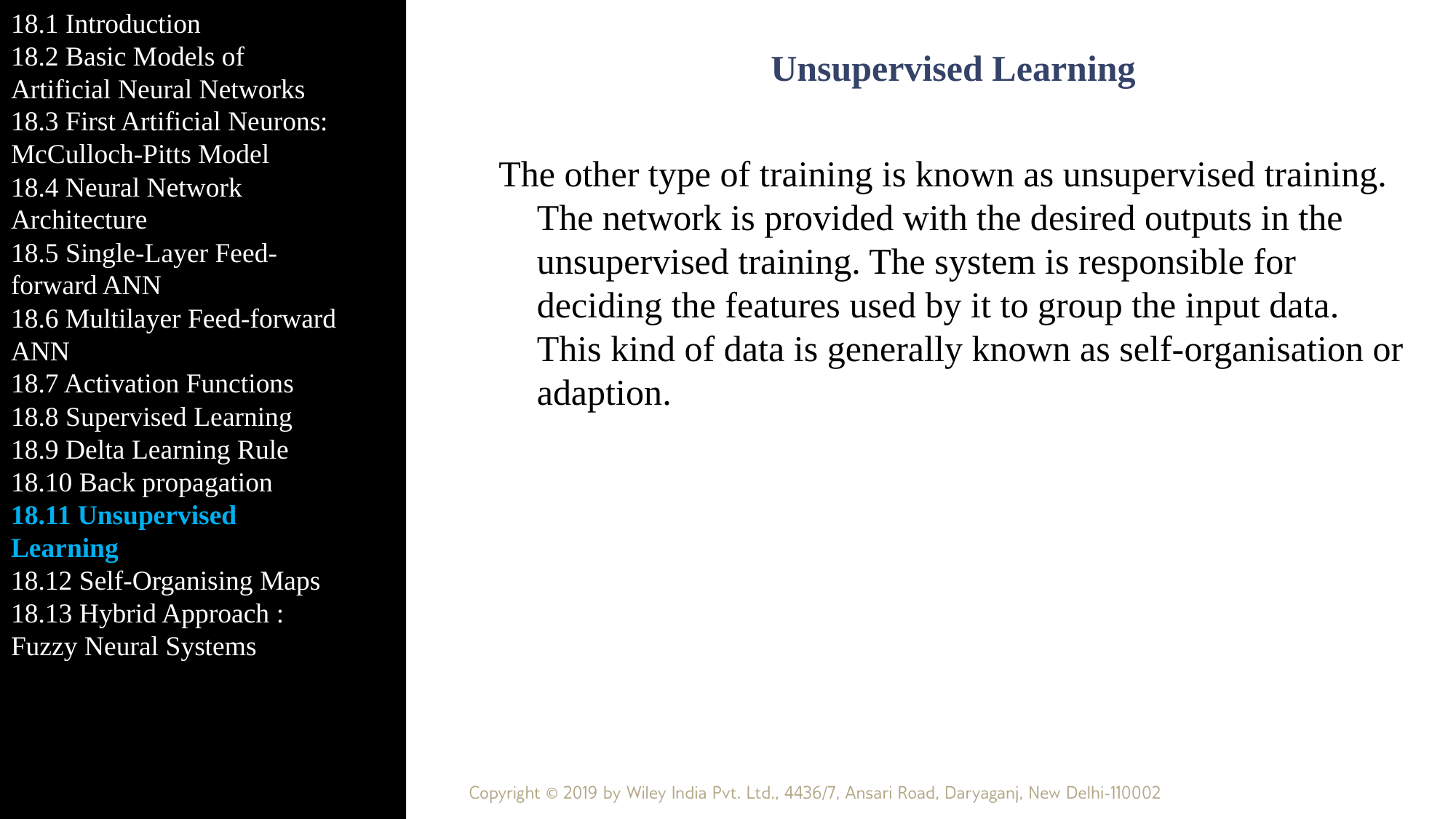

18.1 Introduction
18.2 Basic Models of Artificial Neural Networks
18.3 First Artificial Neurons: McCulloch-Pitts Model
18.4 Neural Network Architecture
18.5 Single-Layer Feed-forward ANN
18.6 Multilayer Feed-forward ANN
18.7 Activation Functions
18.8 Supervised Learning
18.9 Delta Learning Rule
18.10 Back propagation
18.11 Unsupervised Learning
18.12 Self-Organising Maps
18.13 Hybrid Approach : Fuzzy Neural Systems

Unsupervised Learning

The other type of training is known as unsupervised training. The network is provided with the desired outputs in the unsupervised training. The system is responsible for deciding the features used by it to group the input data. This kind of data is generally known as self-organisation or adaption.

Copyright © 2019 by Wiley India Pvt. Ltd., 4436/7, Ansari Road, Daryaganj, New Delhi-110002